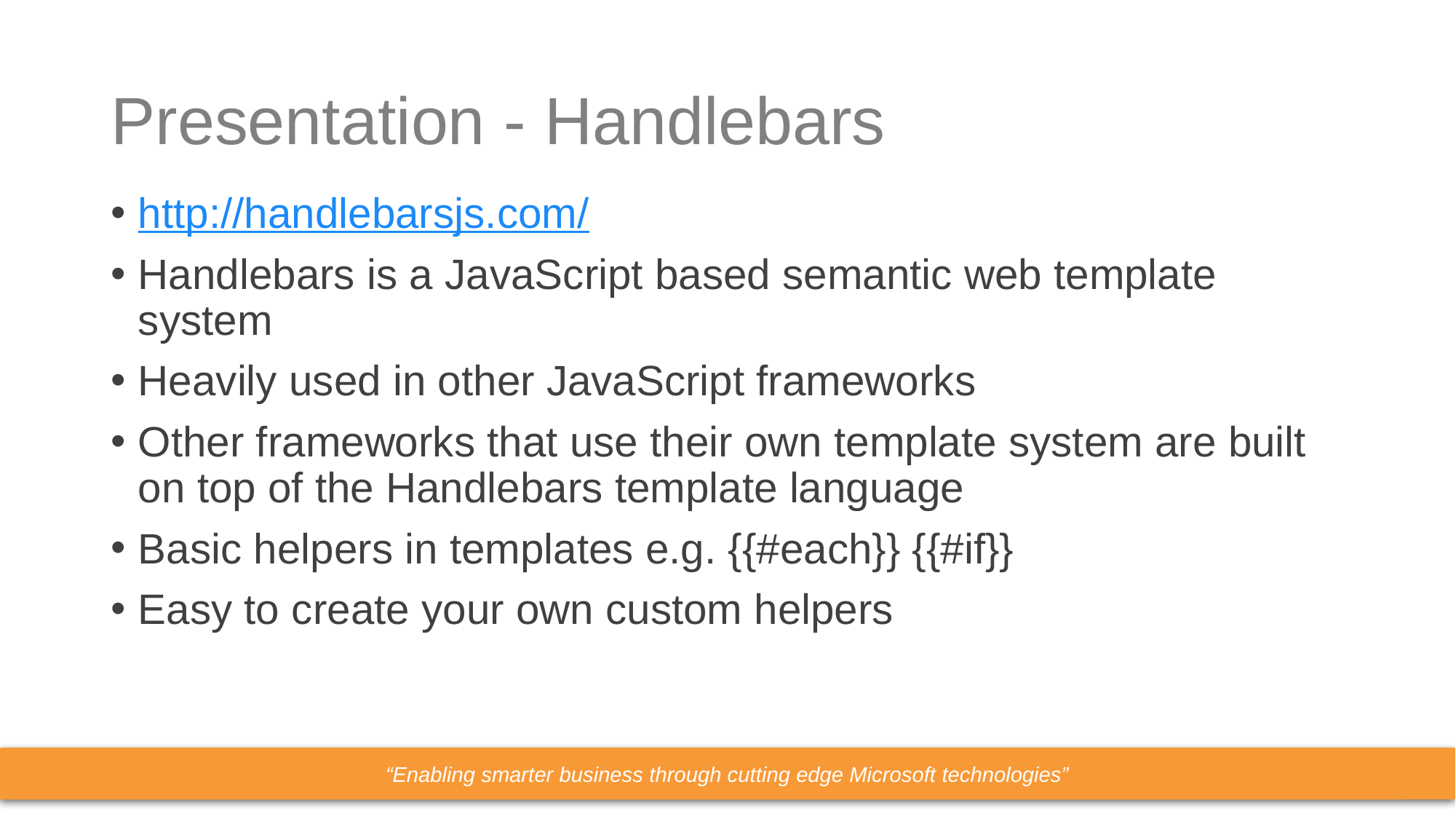

# Presentation - Handlebars
http://handlebarsjs.com/
Handlebars is a JavaScript based semantic web template system
Heavily used in other JavaScript frameworks
Other frameworks that use their own template system are built on top of the Handlebars template language
Basic helpers in templates e.g. {{#each}} {{#if}}
Easy to create your own custom helpers

“Enabling smarter business through cutting edge Microsoft technologies”